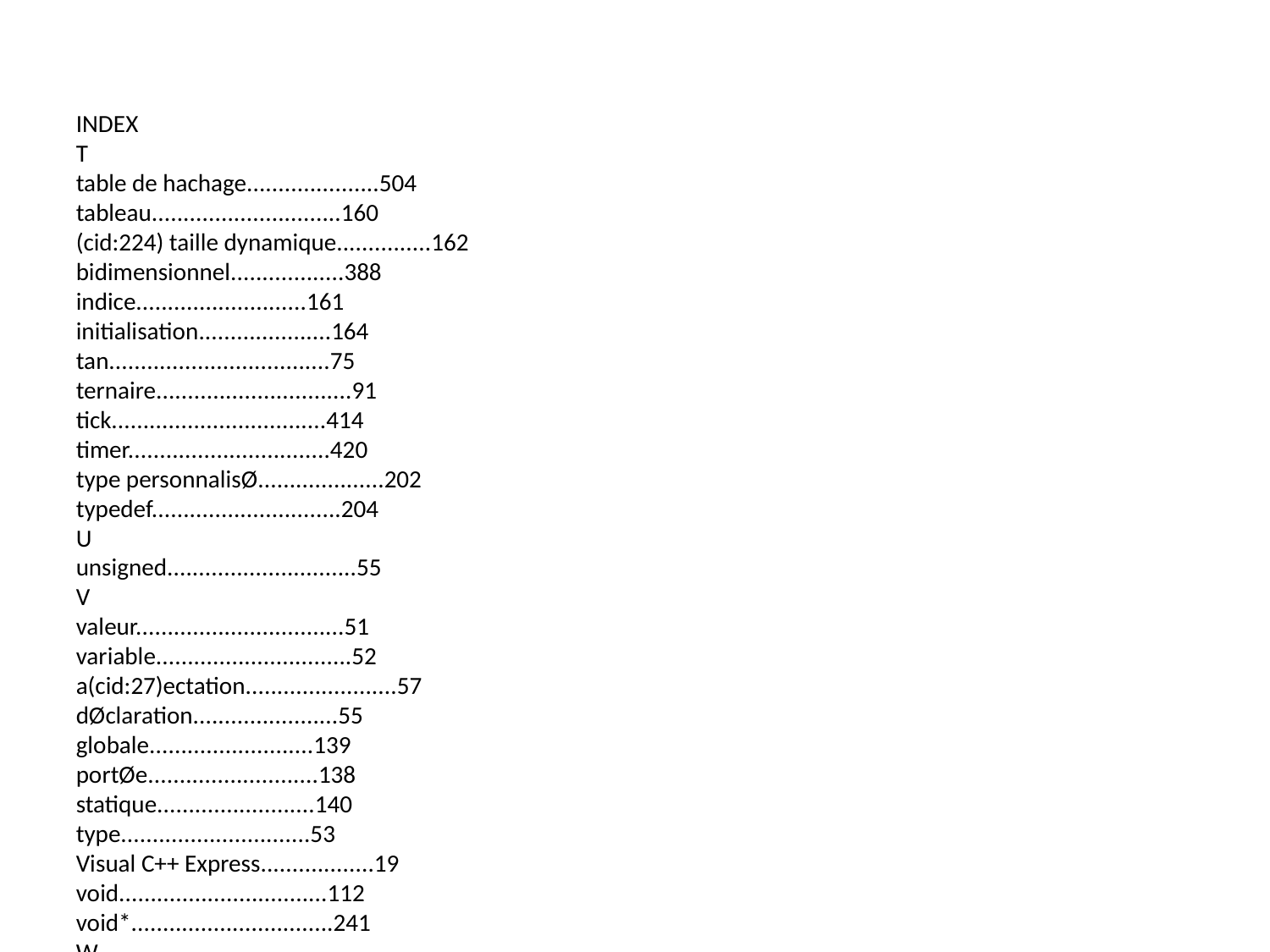

INDEX
T
table de hachage.....................504
tableau..............................160
(cid:224) taille dynamique...............162
bidimensionnel..................388
indice...........................161
initialisation.....................164
tan...................................75
ternaire...............................91
tick..................................414
timer................................420
type personnalisØ....................202
typedef..............................204
U
unsigned..............................55
V
valeur.................................51
variable...............................52
a(cid:27)ectation........................57
dØclaration.......................55
globale..........................139
portØe...........................138
statique.........................140
type..............................53
Visual C++ Express..................19
void.................................112
void*................................241
W
while..................................94
X
Xcode.................................25
514